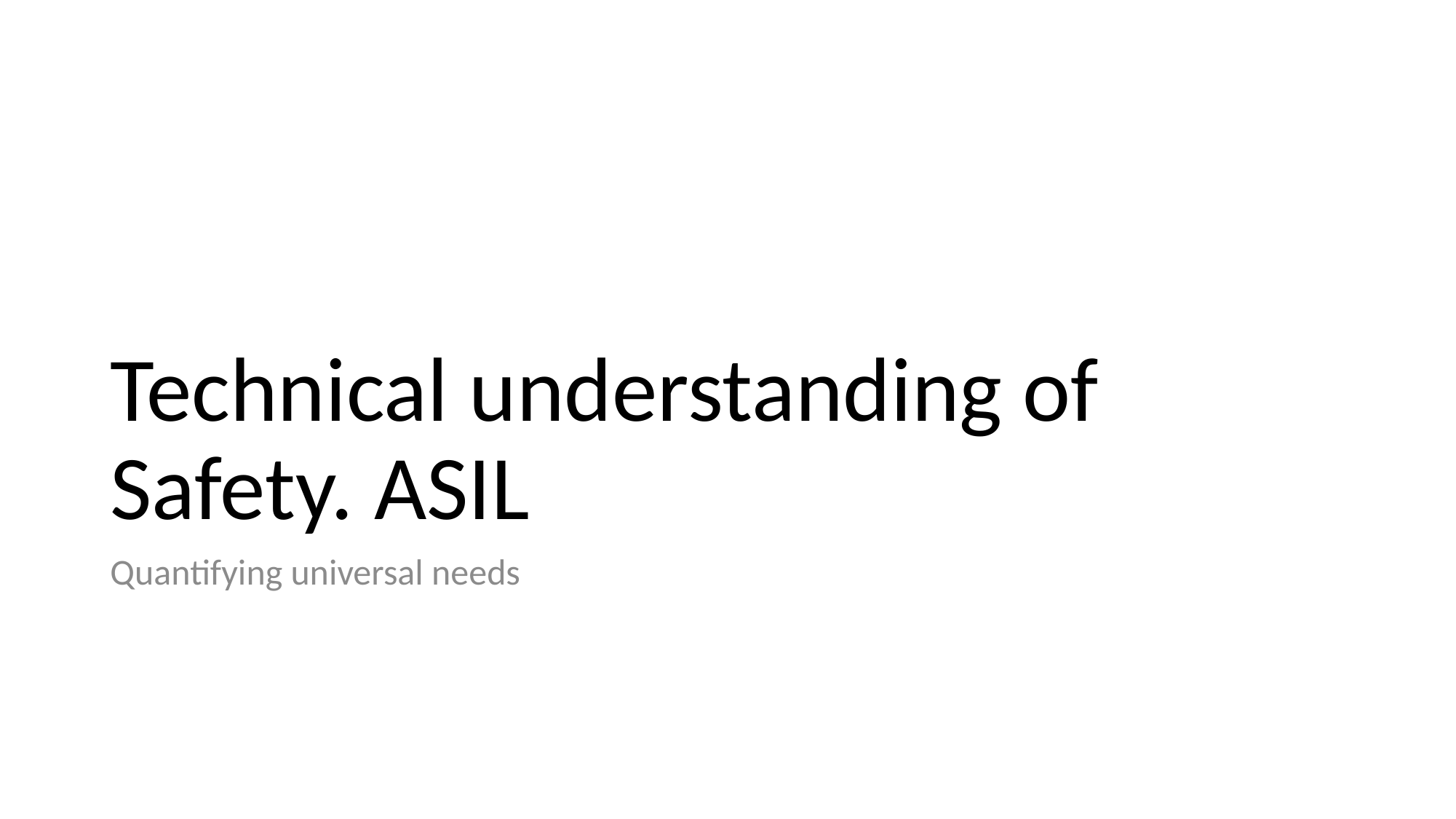

# Technical understanding of Safety. ASIL
Quantifying universal needs